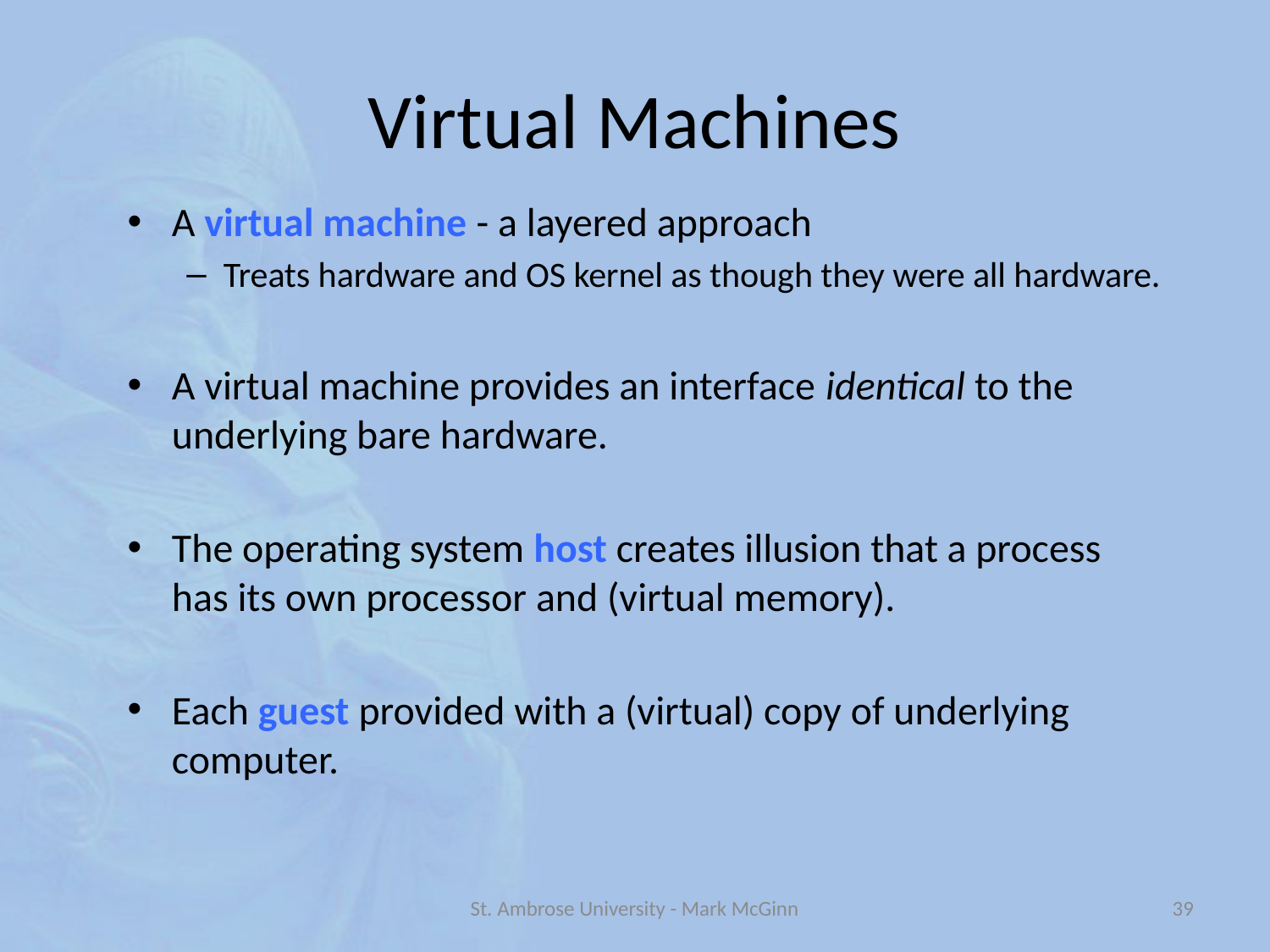

# Virtual Machines
A virtual machine - a layered approach
Treats hardware and OS kernel as though they were all hardware.

A virtual machine provides an interface identical to the underlying bare hardware.

The operating system host creates illusion that a process has its own processor and (virtual memory).

Each guest provided with a (virtual) copy of underlying computer.
St. Ambrose University - Mark McGinn
39